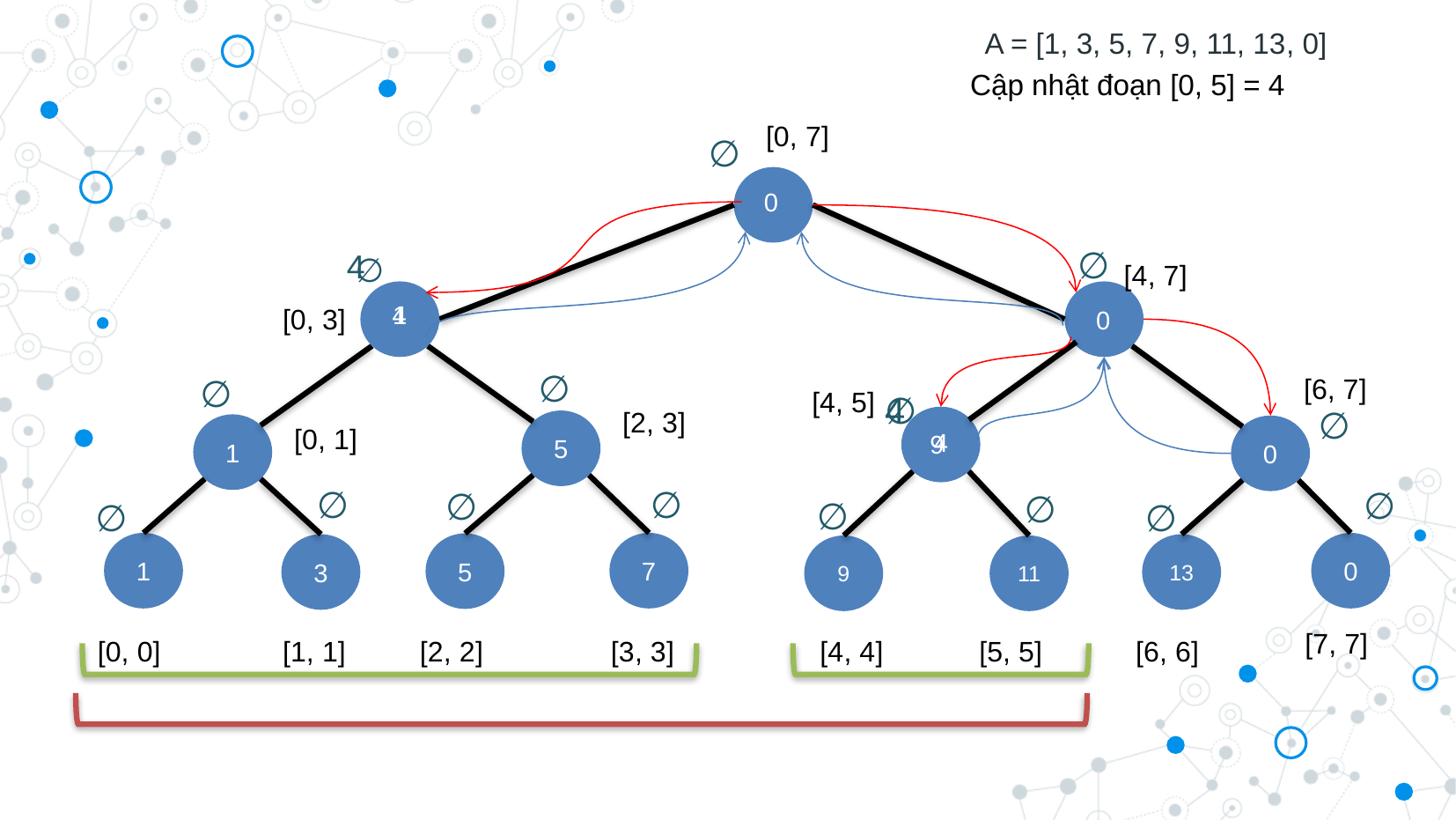

A = [1, 3, 5, 7, 9, 11, 13, 0]

Cập nhật đoạn [0, 5] = 4
[0, 7]
∅

0
∅

∅
∅
∅

5
1
0
∅
∅
∅
∅
∅
∅
∅
∅
1
7
0
5
3
13
9
11

4
[4, 7]
∅
[0, 3]
4
1
0

[6, 7]
[4, 5]
∅
4
[2, 3]
[0, 1]
4
9

[7, 7]
[0, 0]
[1, 1]
[2, 2]
[3, 3]
[4, 4]
[5, 5]
[6, 6]